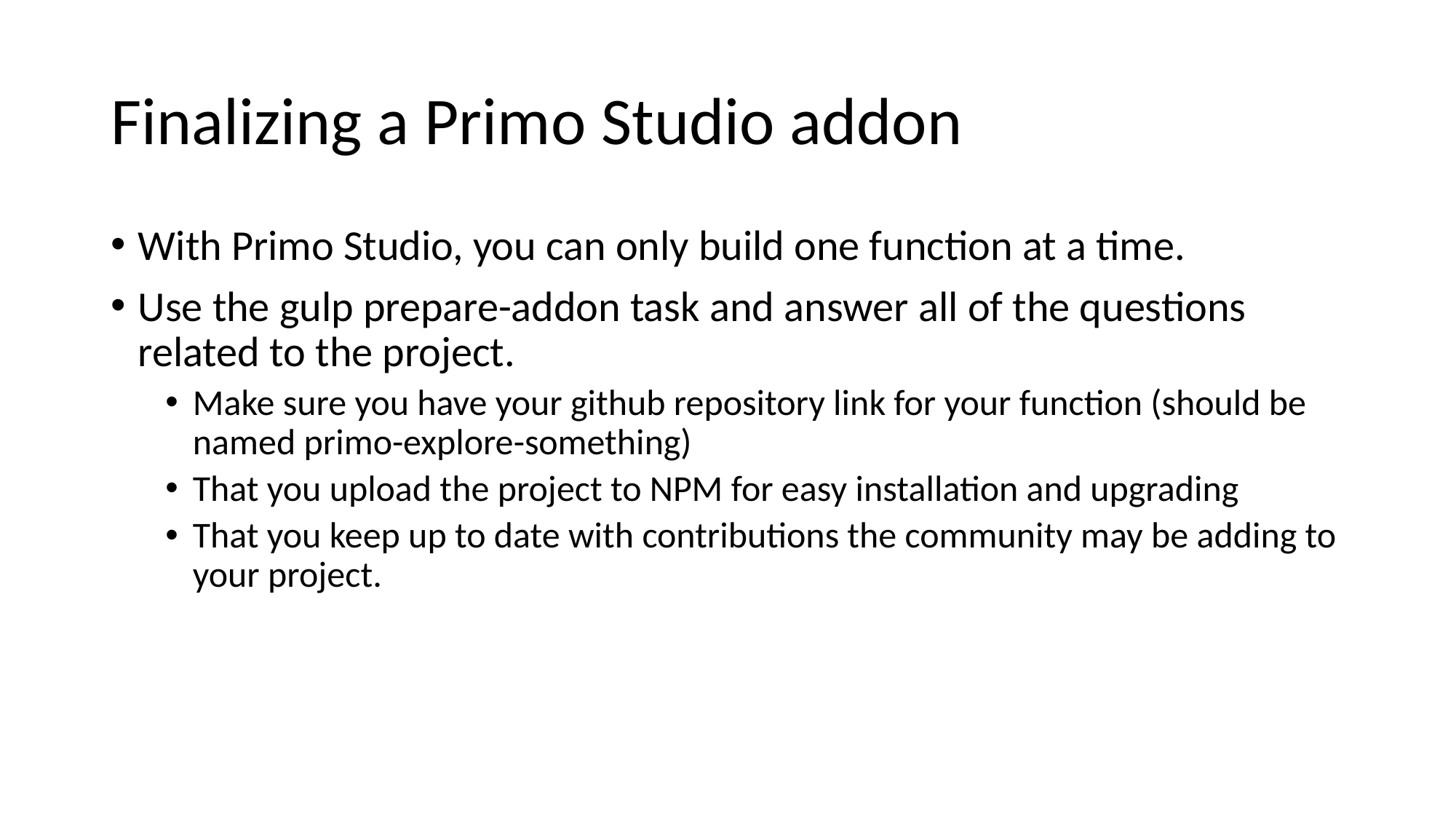

# Finalizing a Primo Studio addon
With Primo Studio, you can only build one function at a time.
Use the gulp prepare-addon task and answer all of the questions related to the project.
Make sure you have your github repository link for your function (should be named primo-explore-something)
That you upload the project to NPM for easy installation and upgrading
That you keep up to date with contributions the community may be adding to your project.